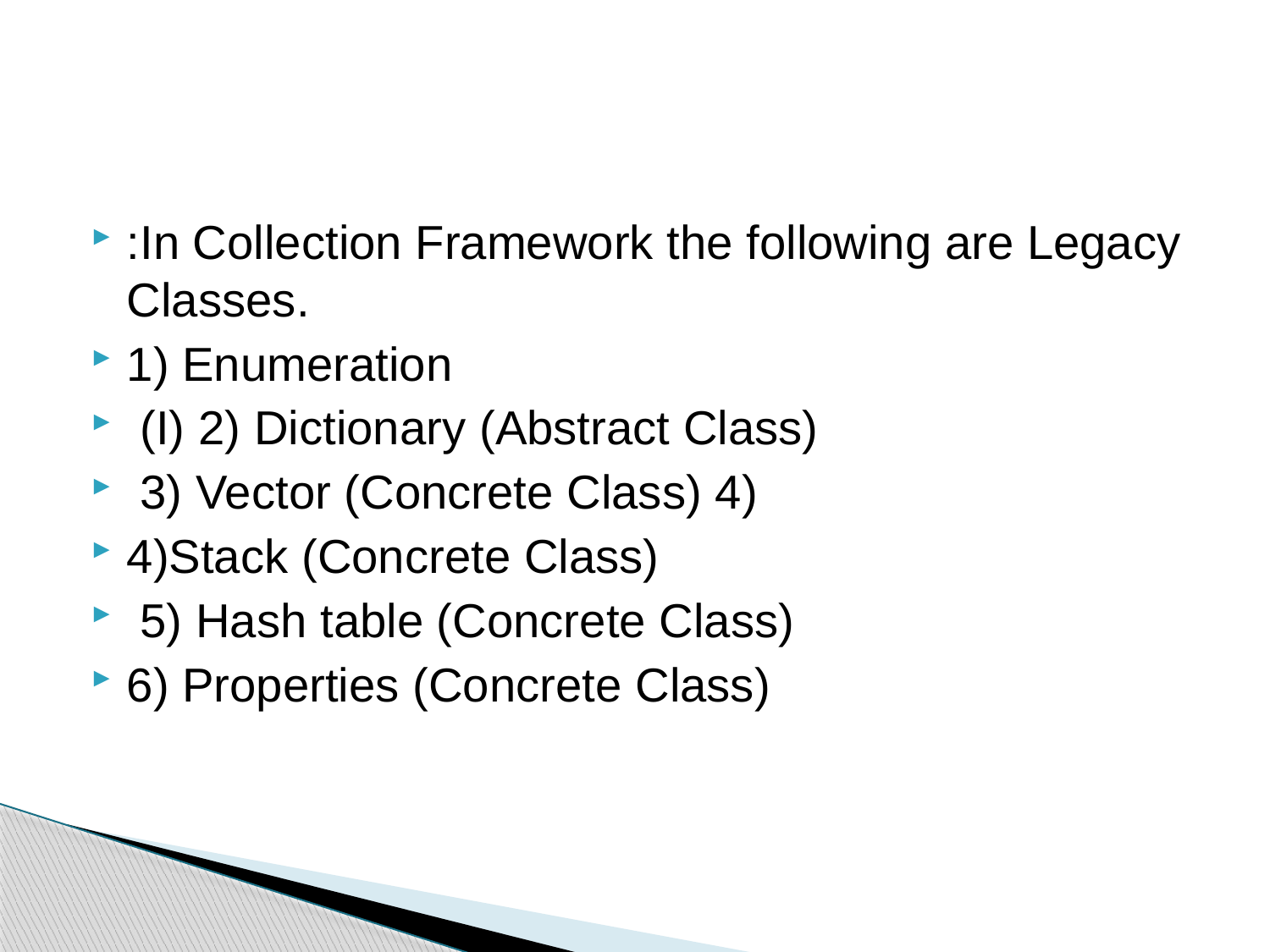

#
:In Collection Framework the following are Legacy Classes.
1) Enumeration
 (I) 2) Dictionary (Abstract Class)
 3) Vector (Concrete Class) 4)
4)Stack (Concrete Class)
 5) Hash table (Concrete Class)
6) Properties (Concrete Class)